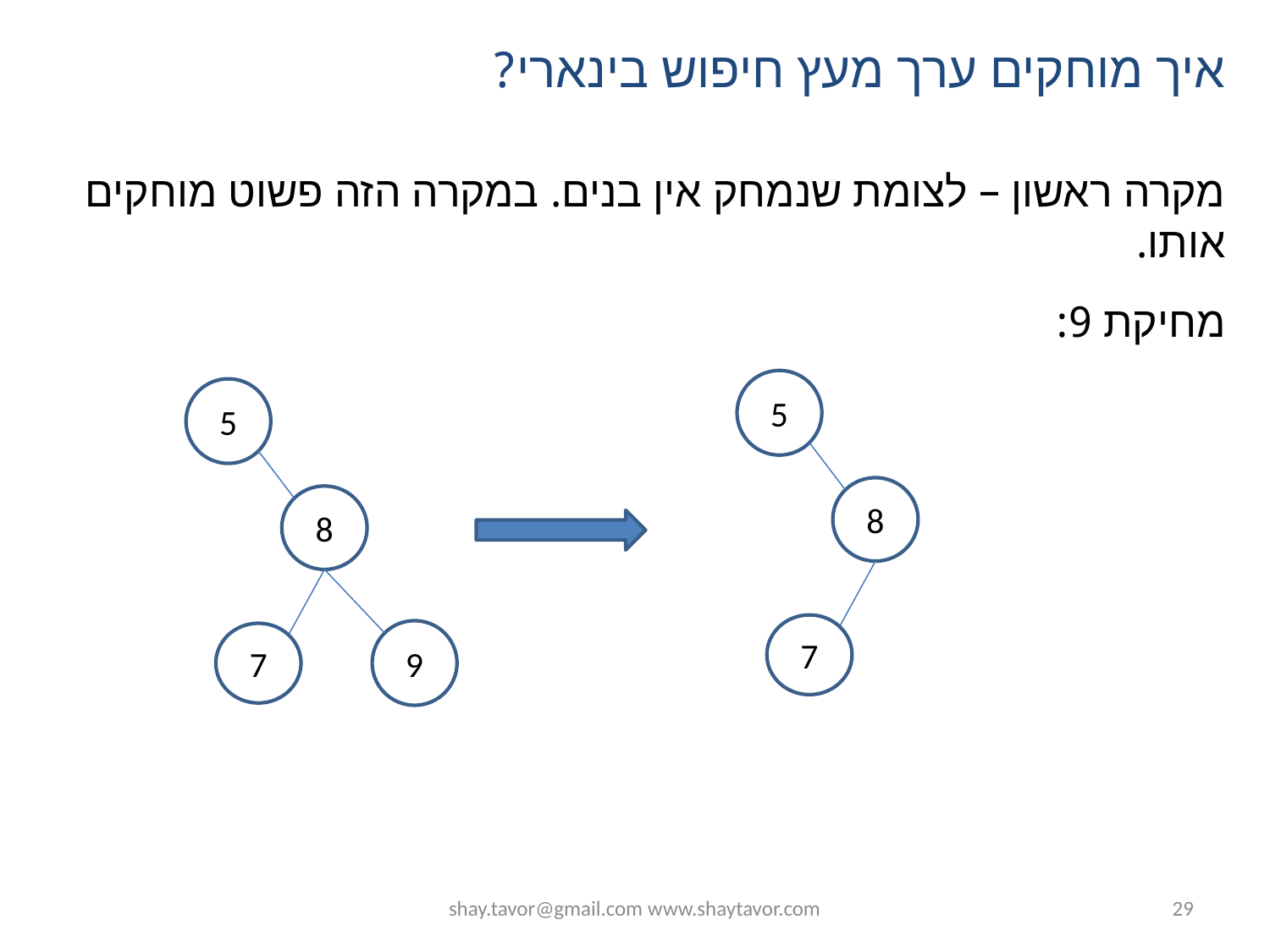

איך מוחקים ערך מעץ חיפוש בינארי?
מקרה ראשון – לצומת שנמחק אין בנים. במקרה הזה פשוט מוחקים אותו.
מחיקת 9:
5
5
8
8

7
9
7
shay.tavor@gmail.com www.shaytavor.com
29